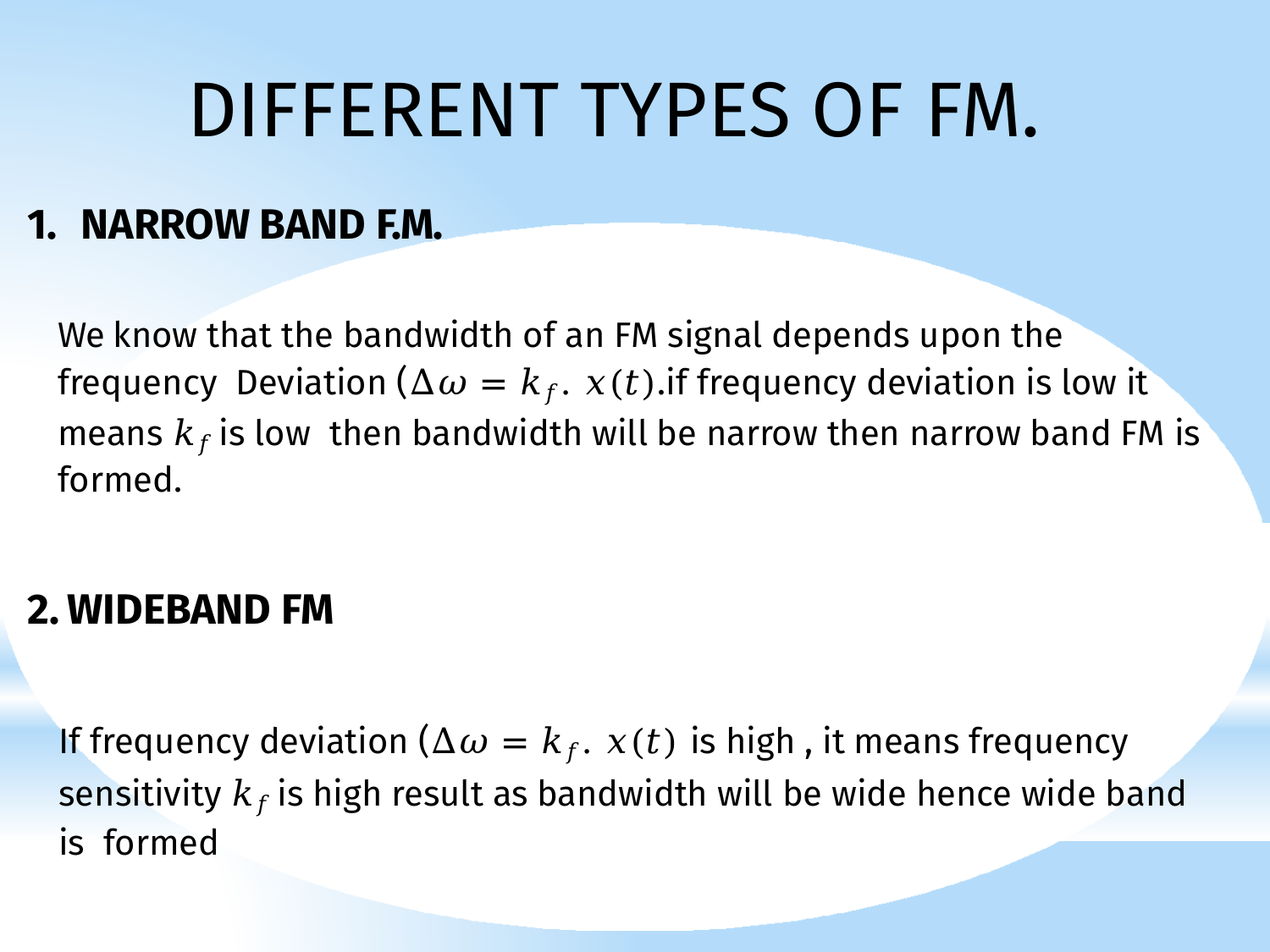

# DIFFERENT TYPES OF FM.
NARROW BAND F.M.

We know that the bandwidth of an FM signal depends upon the frequency  Deviation (∆𝜔 = 𝑘𝑓. 𝑥(𝑡).if frequency deviation is low it means 𝑘𝑓 is low  then bandwidth will be narrow then narrow band FM is formed.

WIDEBAND FM

If frequency deviation (∆𝜔 = 𝑘𝑓. 𝑥(𝑡) is high , it means frequency  sensitivity 𝑘𝑓 is high result as bandwidth will be wide hence wide band is  formed